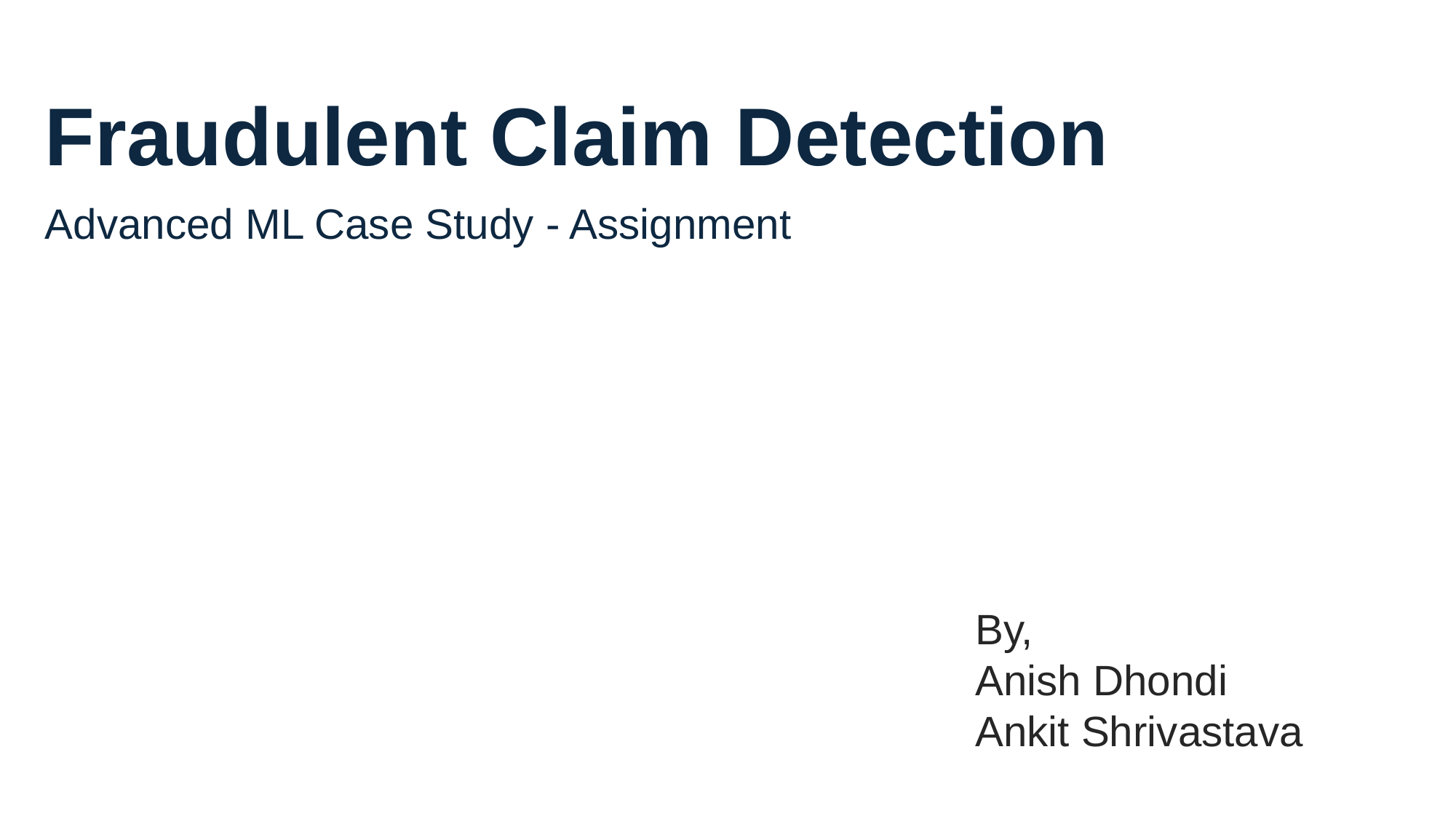

Fraudulent Claim Detection
Advanced ML Case Study - Assignment
By,
Anish Dhondi
Ankit Shrivastava